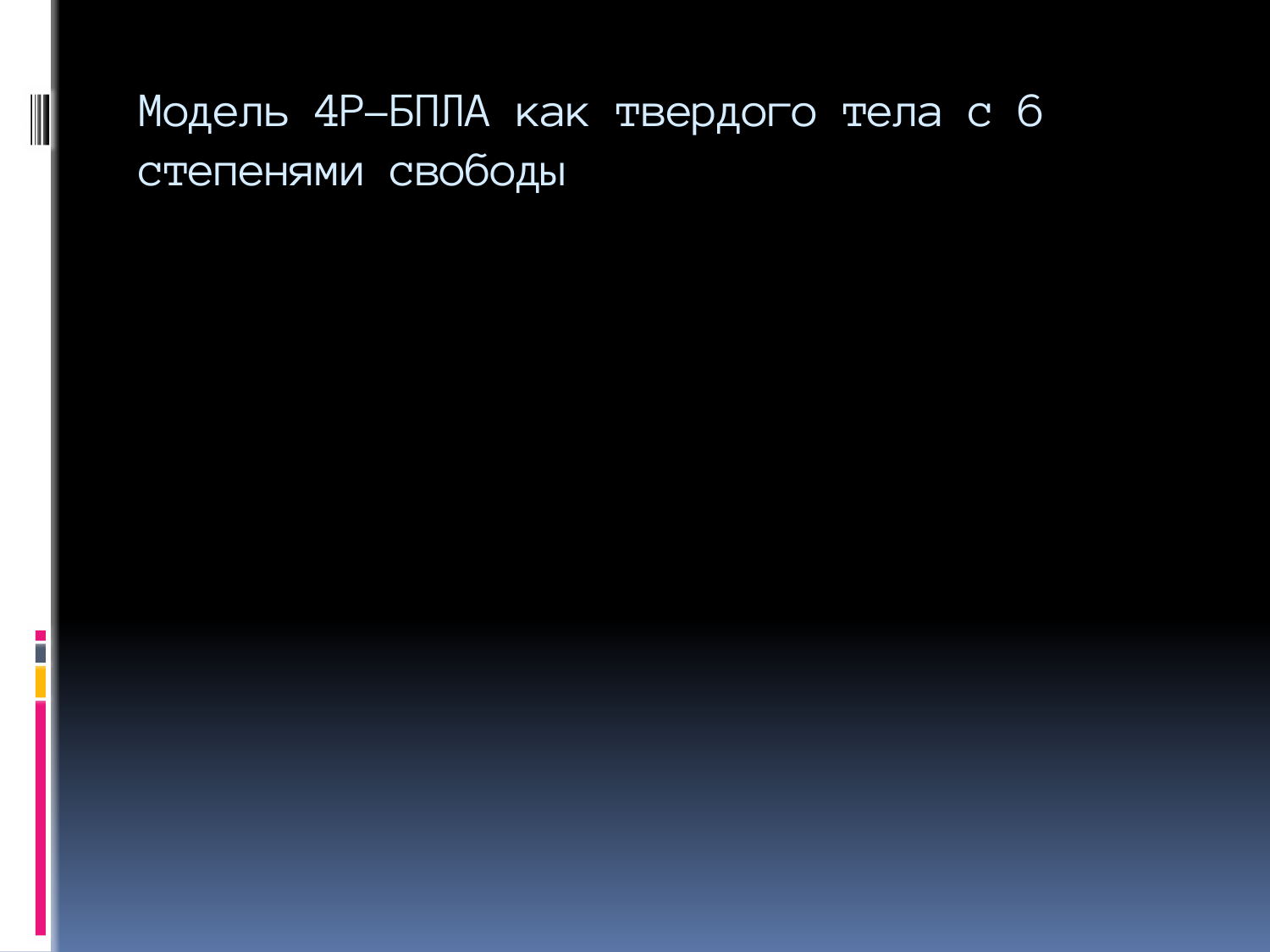

# Модель 4Р-БПЛА как твердого тела с 6 степенями свободы